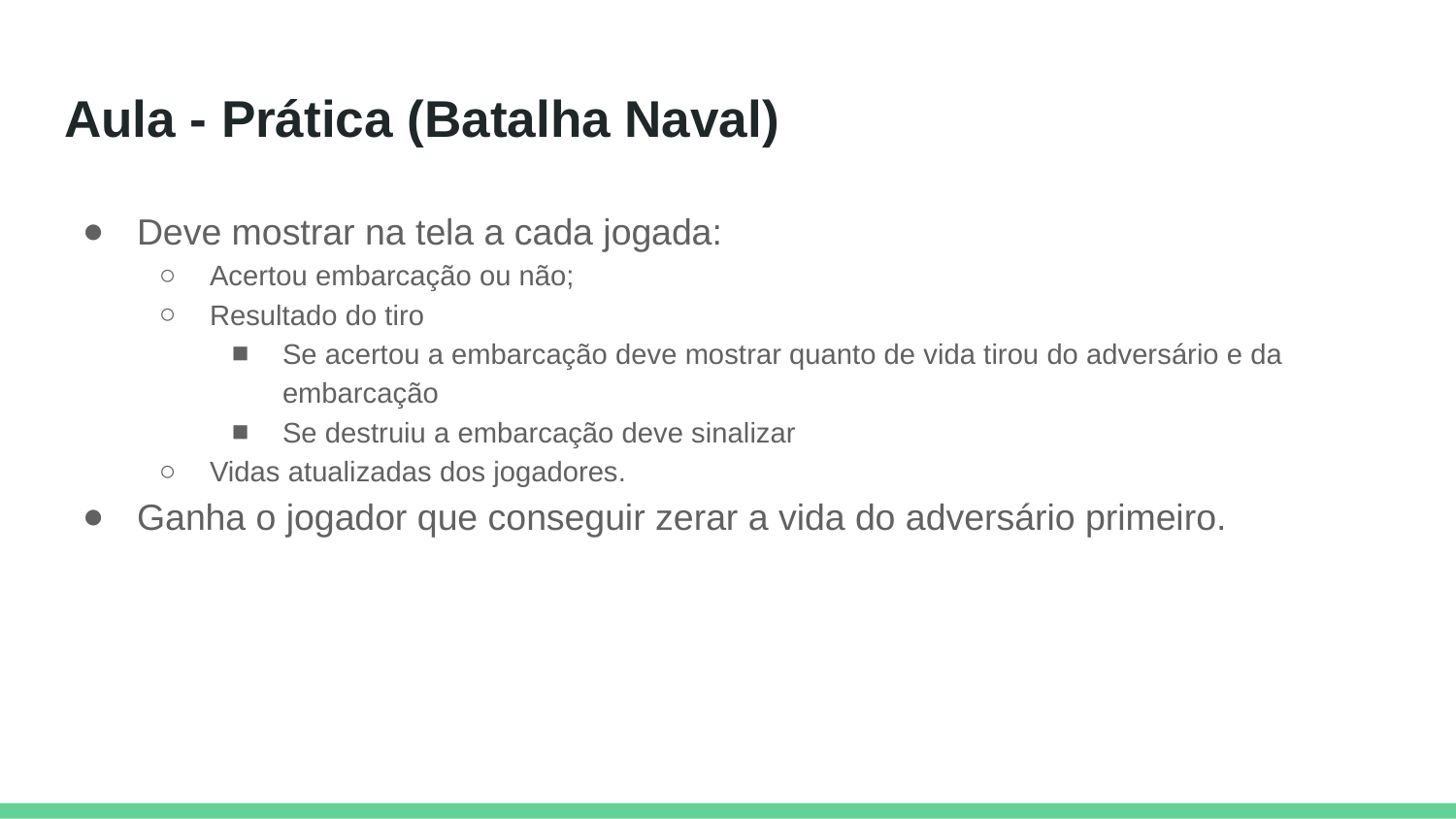

# Aula - Prática (Batalha Naval)
Deve mostrar na tela a cada jogada:
Acertou embarcação ou não;
Resultado do tiro
Se acertou a embarcação deve mostrar quanto de vida tirou do adversário e da embarcação
Se destruiu a embarcação deve sinalizar
Vidas atualizadas dos jogadores.
Ganha o jogador que conseguir zerar a vida do adversário primeiro.